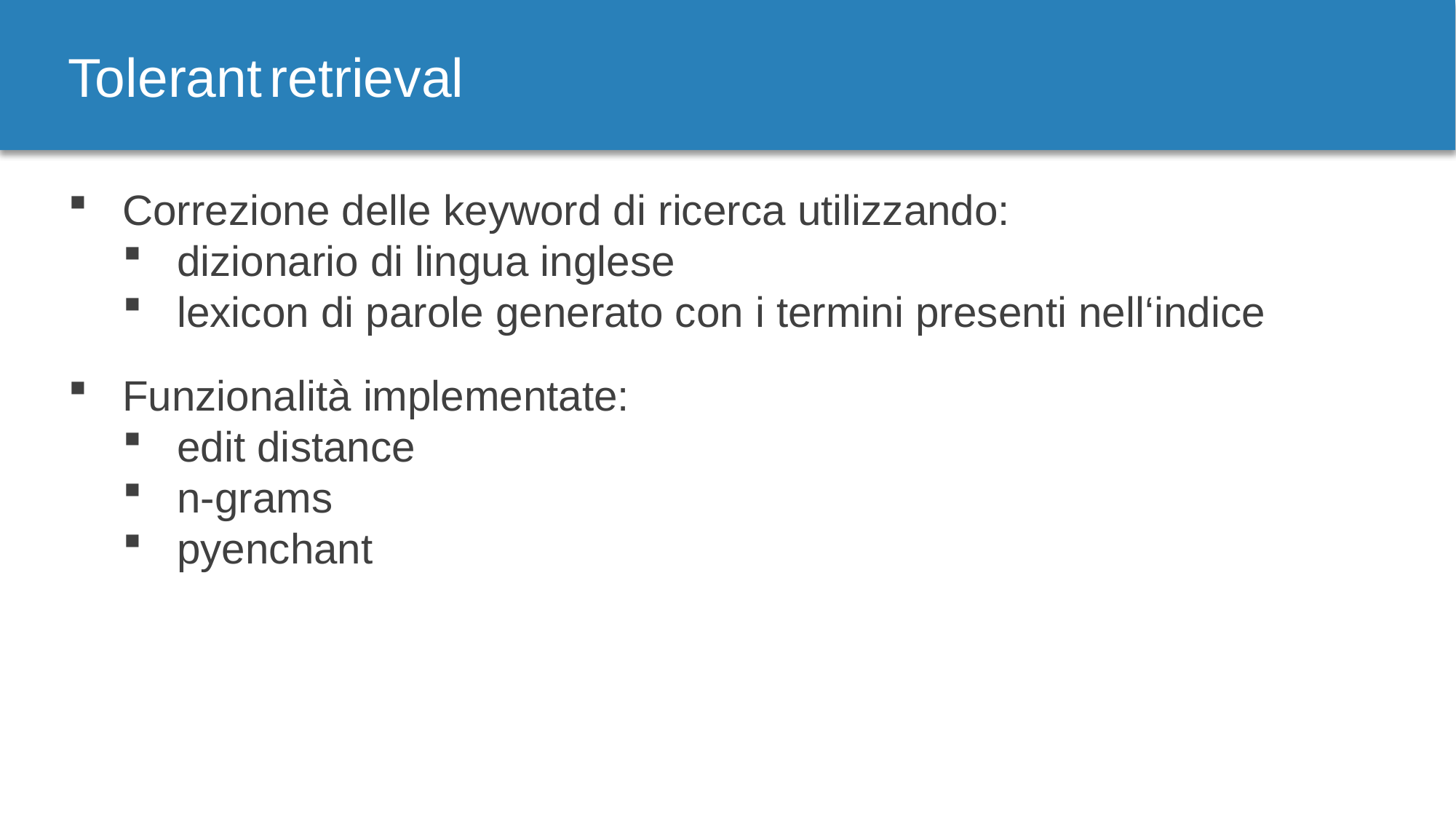

Tolerant retrieval
Correzione delle keyword di ricerca utilizzando:
dizionario di lingua inglese
lexicon di parole generato con i termini presenti nell‘indice

Funzionalità implementate:
edit distance
n-grams
pyenchant